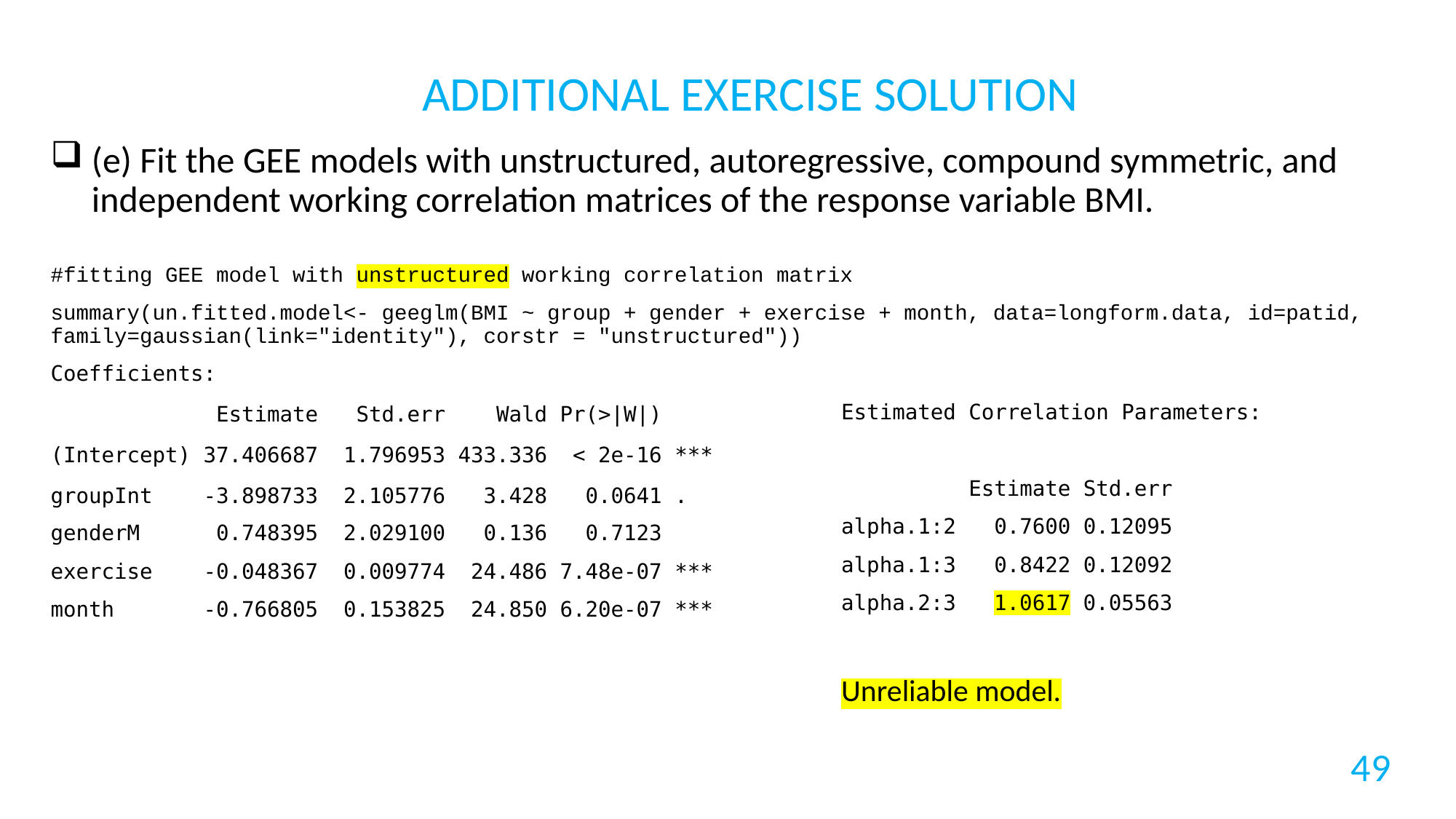

ADDITIONAL EXERCISE SOLUTION
(e) Fit the GEE models with unstructured, autoregressive, compound symmetric, and independent working correlation matrices of the response variable BMI.

#fitting GEE model with unstructured working correlation matrix
summary(un.fitted.model<- geeglm(BMI ~ group + gender + exercise + month, data=longform.data, id=patid, family=gaussian(link="identity"), corstr = "unstructured"))
Coefficients:
             Estimate   Std.err    Wald Pr(>|W|)
(Intercept) 37.406687  1.796953 433.336  < 2e-16 ***
groupInt    -3.898733  2.105776   3.428   0.0641 .
genderM      0.748395  2.029100   0.136   0.7123
exercise    -0.048367  0.009774  24.486 7.48e-07 ***
month       -0.766805  0.153825  24.850 6.20e-07 ***

Estimated Correlation Parameters:

          Estimate Std.err
alpha.1:2   0.7600 0.12095
alpha.1:3   0.8422 0.12092
alpha.2:3   1.0617 0.05563

Unreliable model.
49